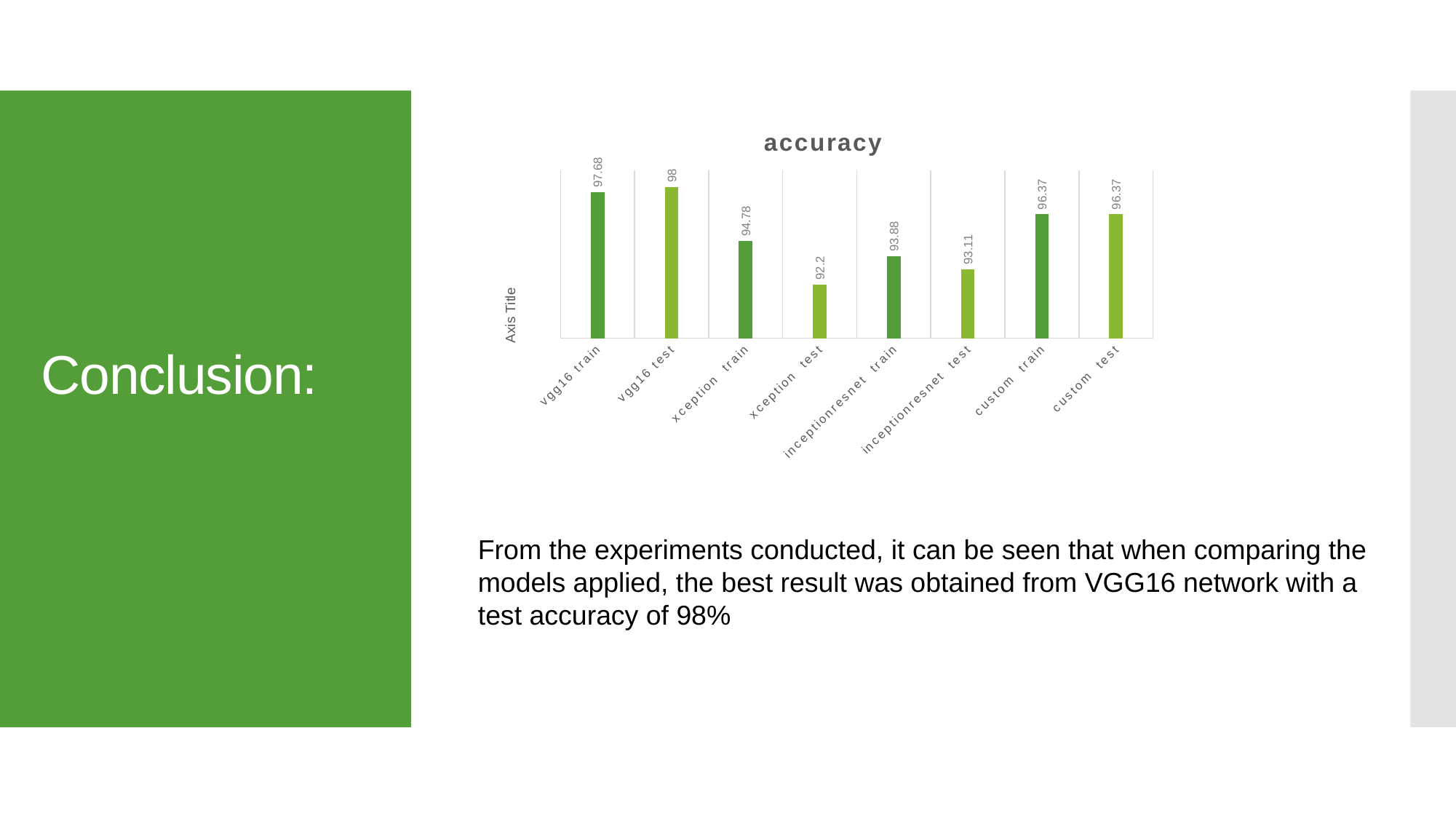

### Chart:

| Category | accuracy |
|---|---|
| vgg16 train | 97.68 |
| vgg16 test | 98.0 |
| xception  train | 94.78 |
| xception  test | 92.2 |
| inceptionresnet  train | 93.88 |
| inceptionresnet  test | 93.11 |
| custom  train | 96.37 |
| custom  test | 96.37 |
# Conclusion:
From the experiments conducted, it can be seen that when comparing the models applied, the best result was obtained from VGG16 network with a test accuracy of 98%